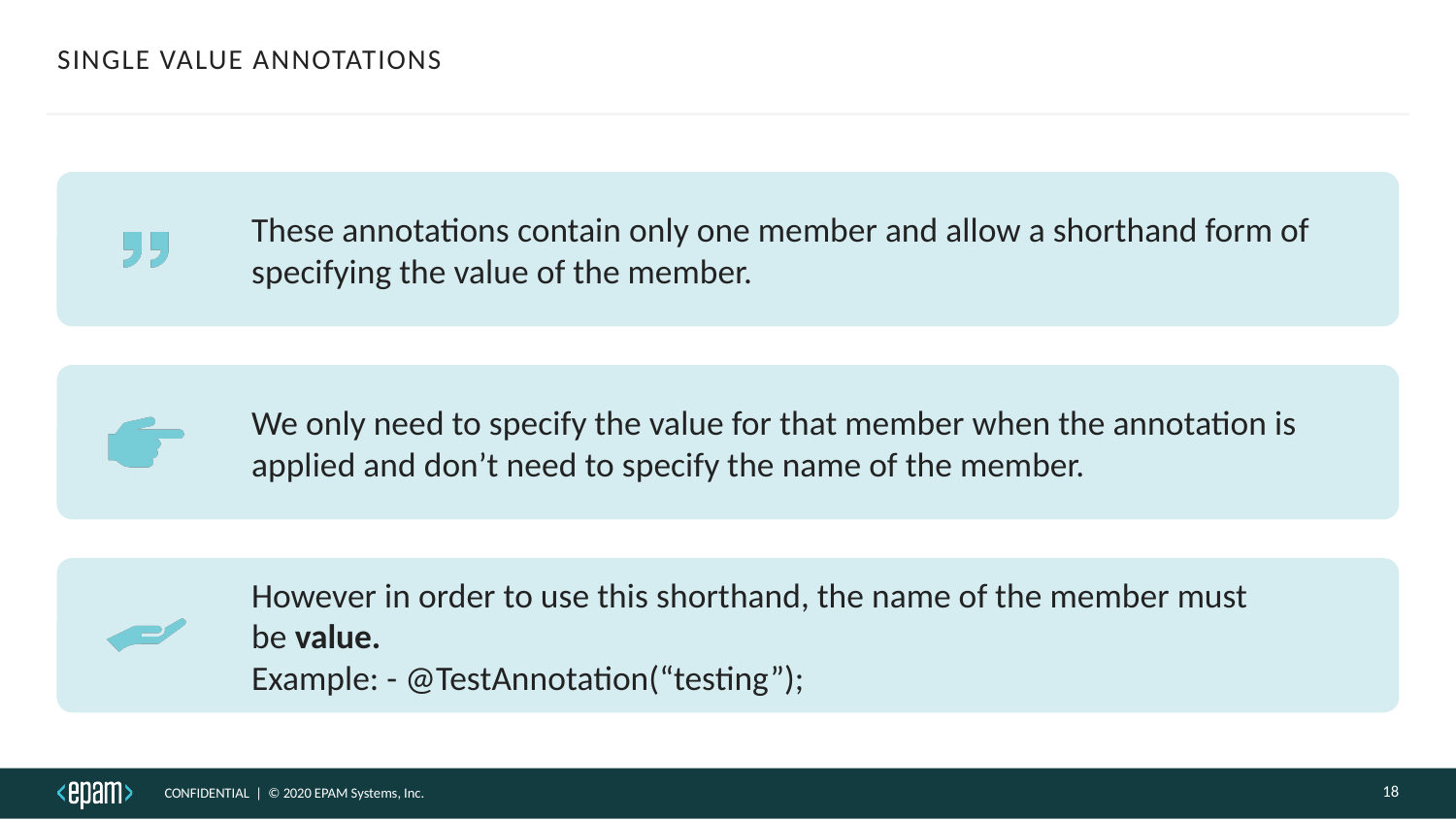

# SINGLE VALUE ANNOTATIONS
These annotations contain only one member and allow a shorthand form of specifying the value of the member.
We only need to specify the value for that member when the annotation is applied and don’t need to specify the name of the member.
However in order to use this shorthand, the name of the member must be value.
Example: - @TestAnnotation(“testing”);
18